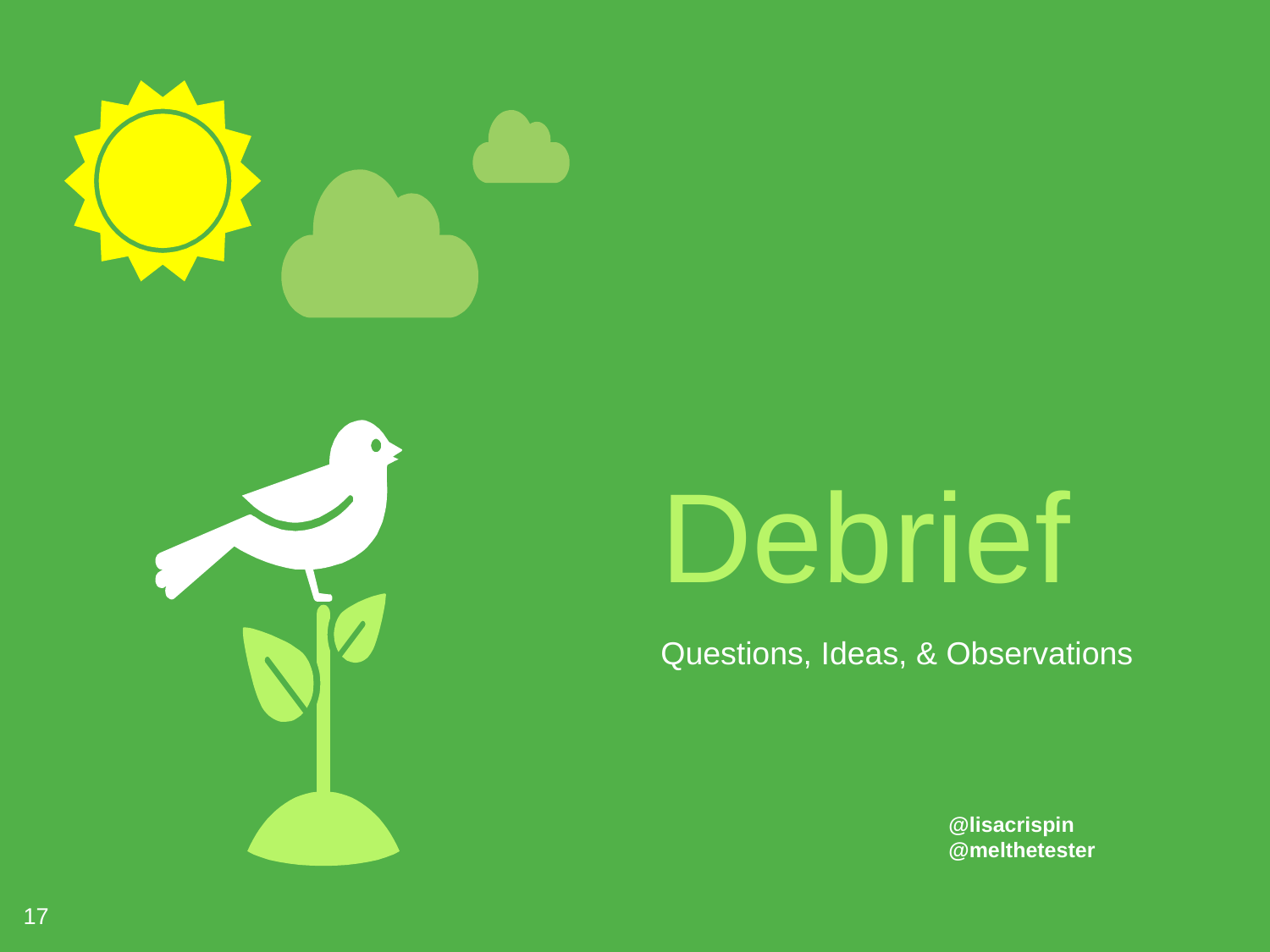

Debrief

Questions, Ideas, & Observations
@lisacrispin
@melthetester

17